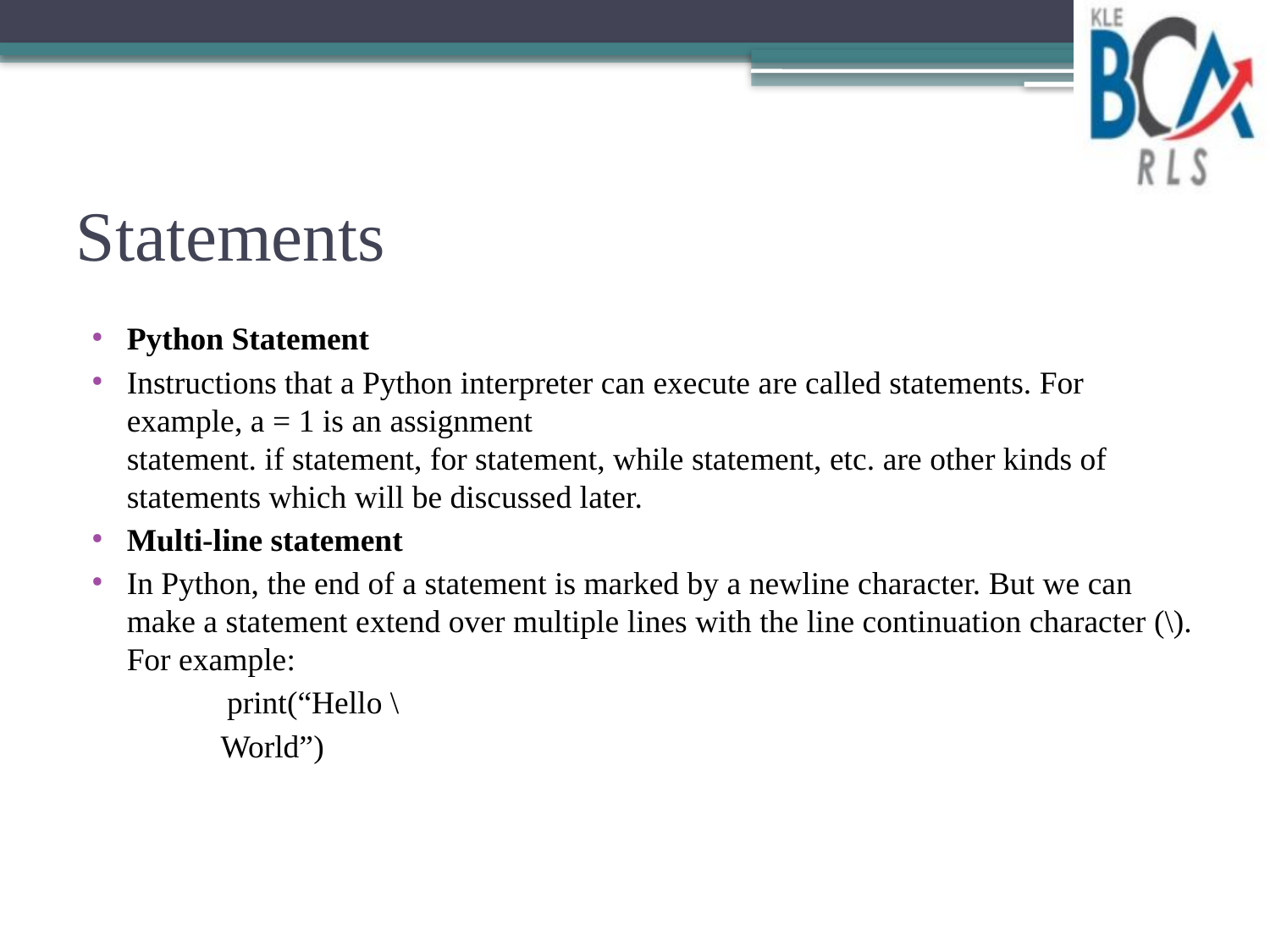

# Statements
Python Statement
Instructions that a Python interpreter can execute are called statements. For example, a = 1 is an assignment statement. if statement, for statement, while statement, etc. are other kinds of statements which will be discussed later.
Multi-line statement
In Python, the end of a statement is marked by a newline character. But we can make a statement extend over multiple lines with the line continuation character (\). For example:
	 print(“Hello \
                World”)